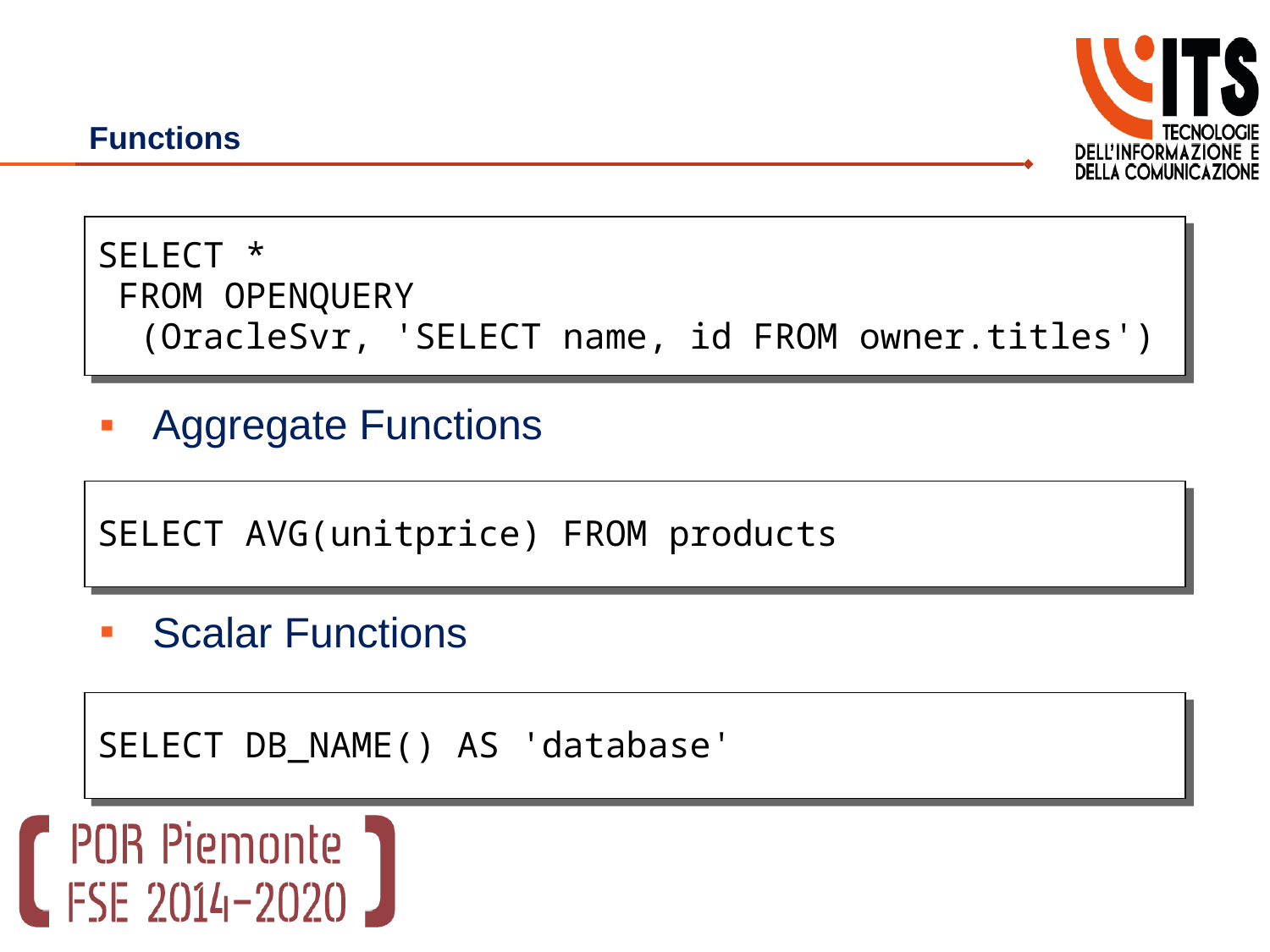

# Functions
Rowset Functions

Aggregate Functions

Scalar Functions
SELECT *
 FROM OPENQUERY
  (OracleSvr, 'SELECT name, id FROM owner.titles')
SELECT AVG(unitprice) FROM products
SELECT DB_NAME() AS 'database'